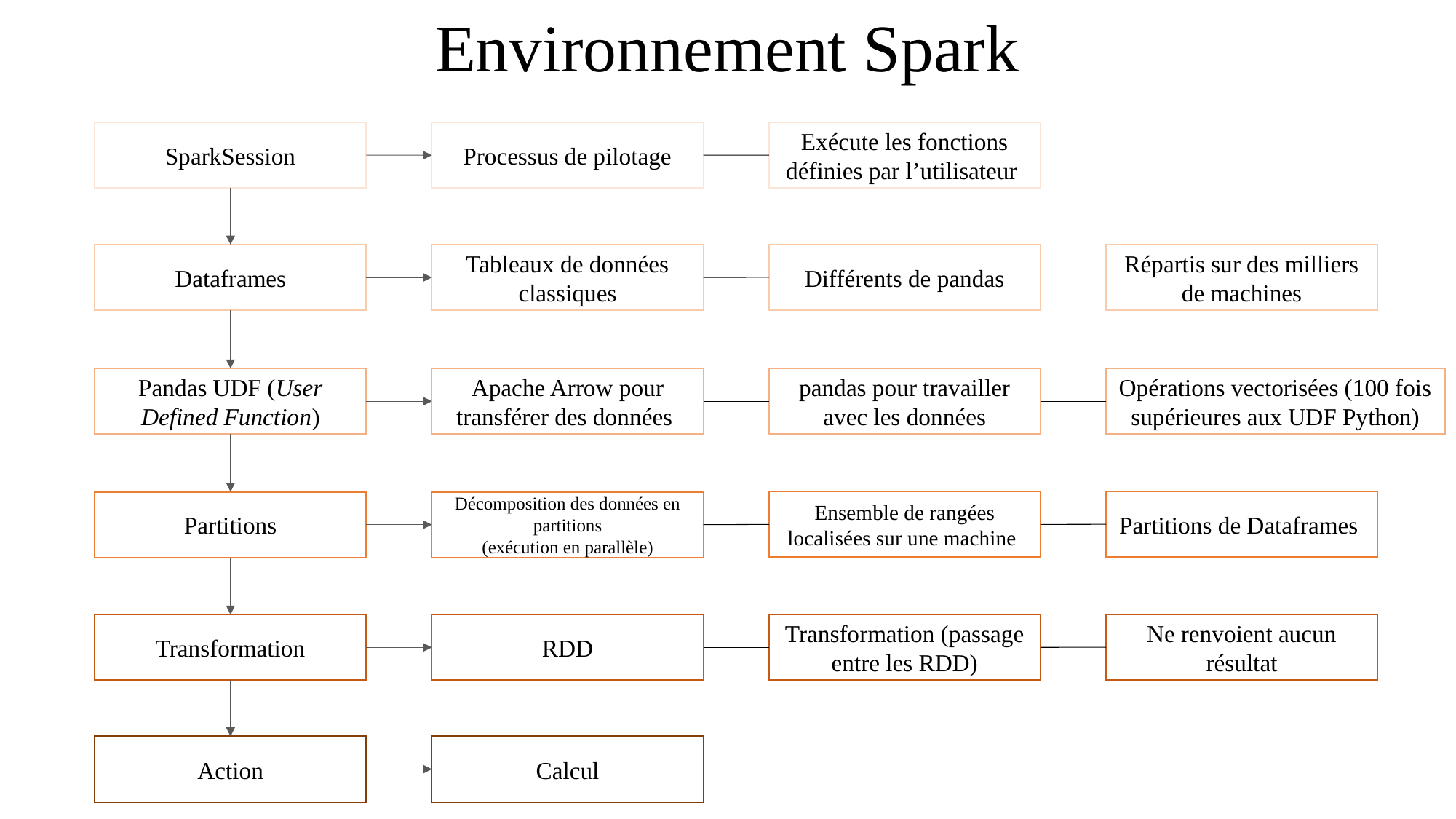

# Environnement Spark
Processus de pilotage
Exécute les fonctions définies par l’utilisateur
SparkSession
Différents de pandas
Répartis sur des milliers de machines
Dataframes
Tableaux de données classiques
Pandas UDF (User Defined Function)
Apache Arrow pour transférer des données
pandas pour travailler avec les données
Opérations vectorisées (100 fois supérieures aux UDF Python)
Partitions de Dataframes
Ensemble de rangées localisées sur une machine
Partitions
Décomposition des données en partitions
(exécution en parallèle)
Ne renvoient aucun résultat
Transformation
RDD
Transformation (passage entre les RDD)
Action
Calcul